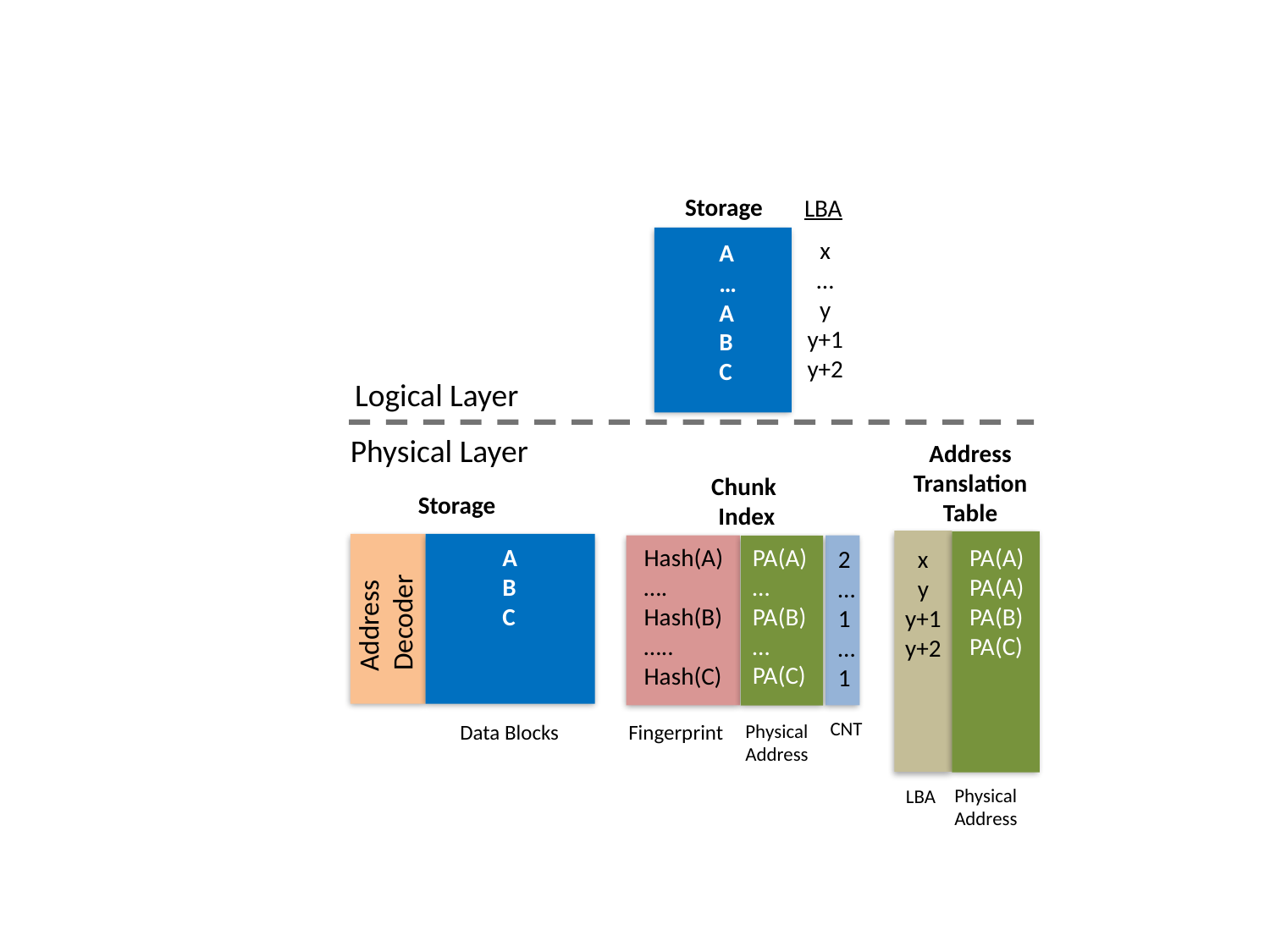

Storage
LBA

x
…
y
y+1
y+2
A
…
A
B
C
Logical Layer
Physical Layer
Address
Translation
Table
Chunk
Index
Storage

A
B
C
PA(A)
…
PA(B)
…
PA(C)
PA(A)
PA(A)
PA(B)
PA(C)

Hash(A)
….
Hash(B)
…..
Hash(C)

2
…
1
…
1
x
y
y+1
y+2
Address
Decoder
CNT
Physical
Address
Data Blocks
Fingerprint
Physical
Address
LBA